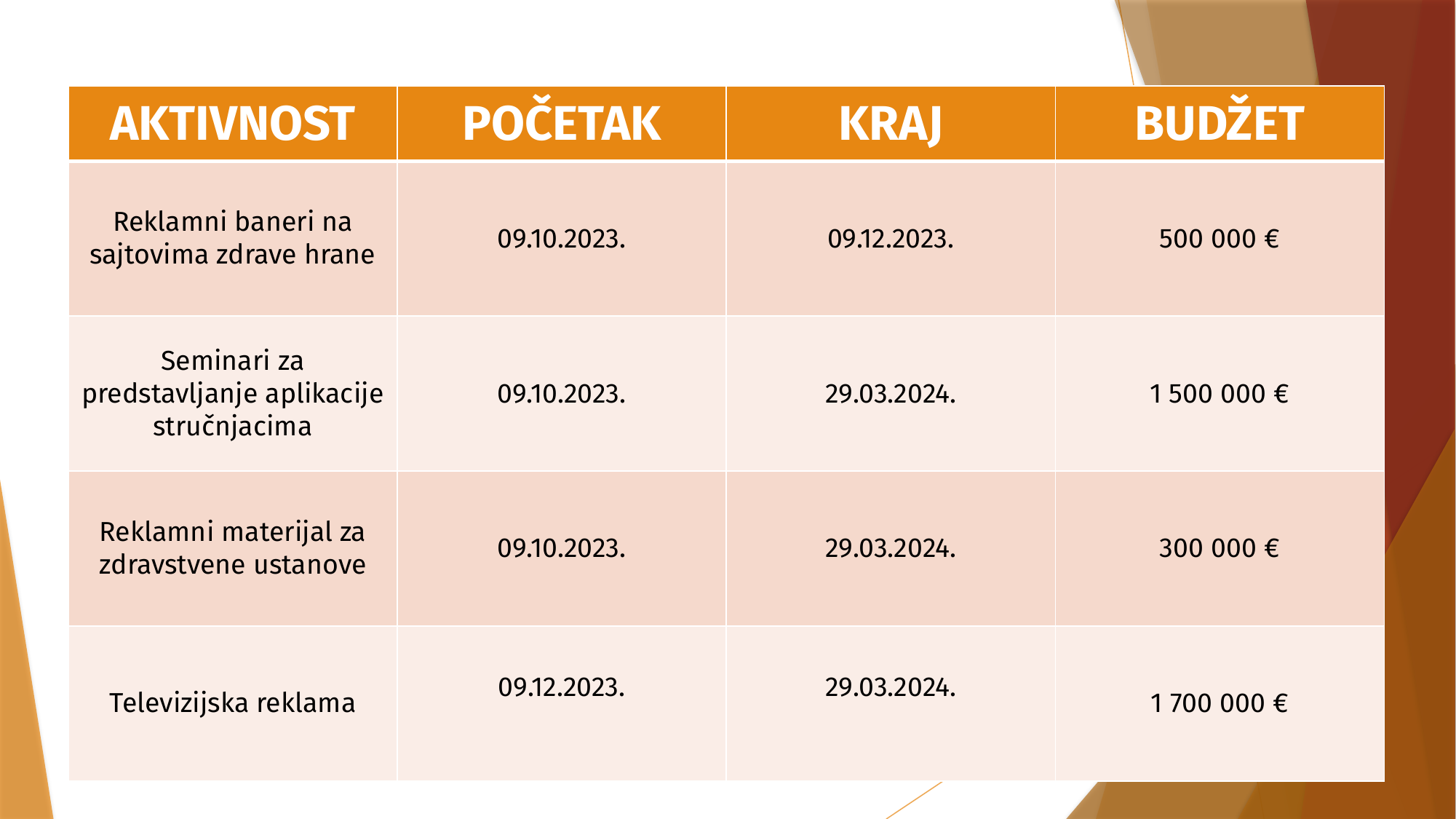

| AKTIVNOST | POČETAK | KRAJ | BUDŽET |
| --- | --- | --- | --- |
| Reklamni baneri na sajtovima zdrave hrane | 09.10.2023. | 09.12.2023. | 500 000 € |
| Seminari za predstavljanje aplikacije stručnjacima | 09.10.2023. | 29.03.2024. | 1 500 000 € |
| Reklamni materijal za zdravstvene ustanove | 09.10.2023. | 29.03.2024. | 300 000 € |
| Televizijska reklama | 09.12.2023. | 29.03.2024. | 1 700 000 € |